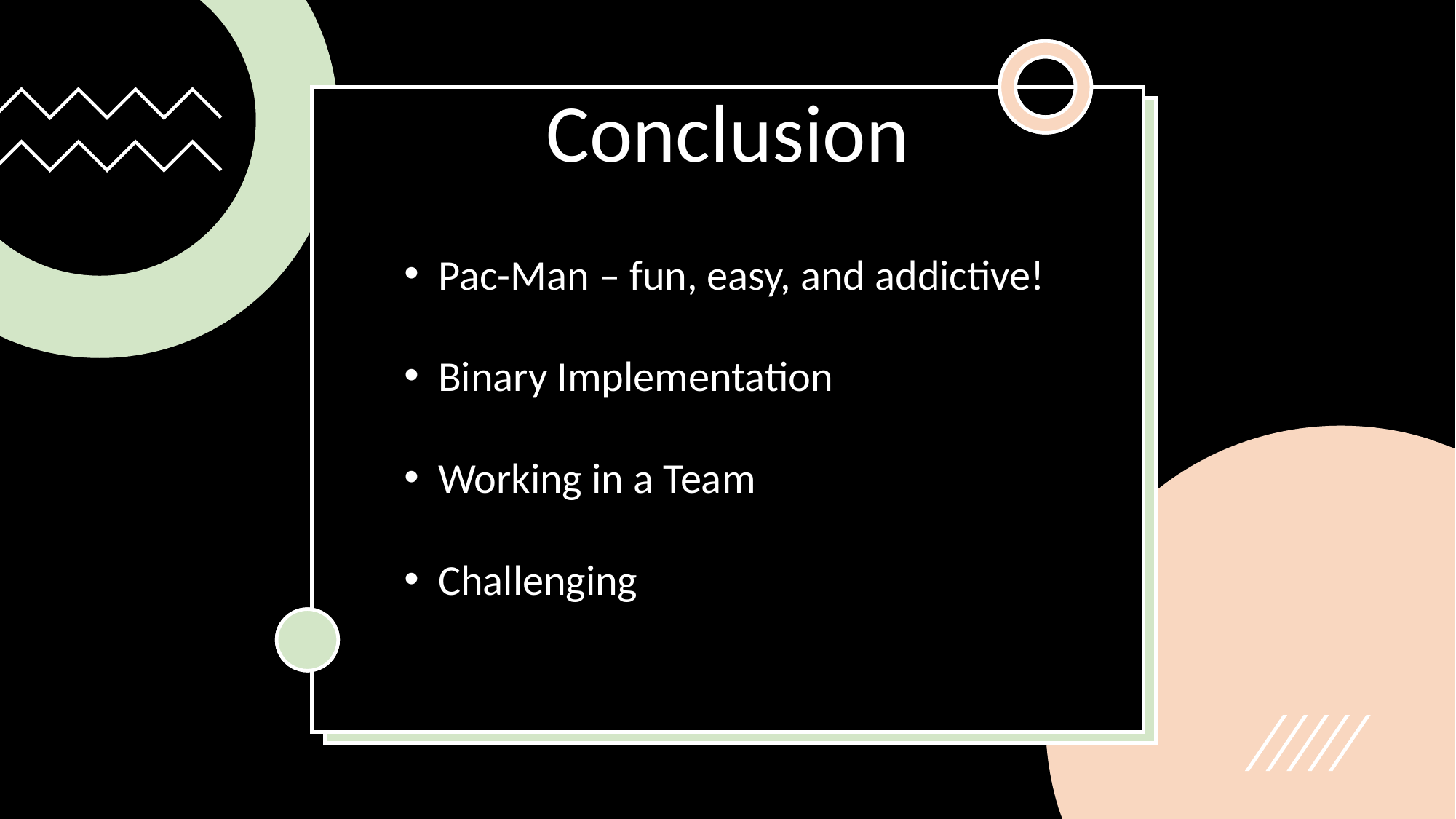

# Conclusion

Pac-Man – fun, easy, and addictive!

Binary Implementation

Working in a Team

Challenging